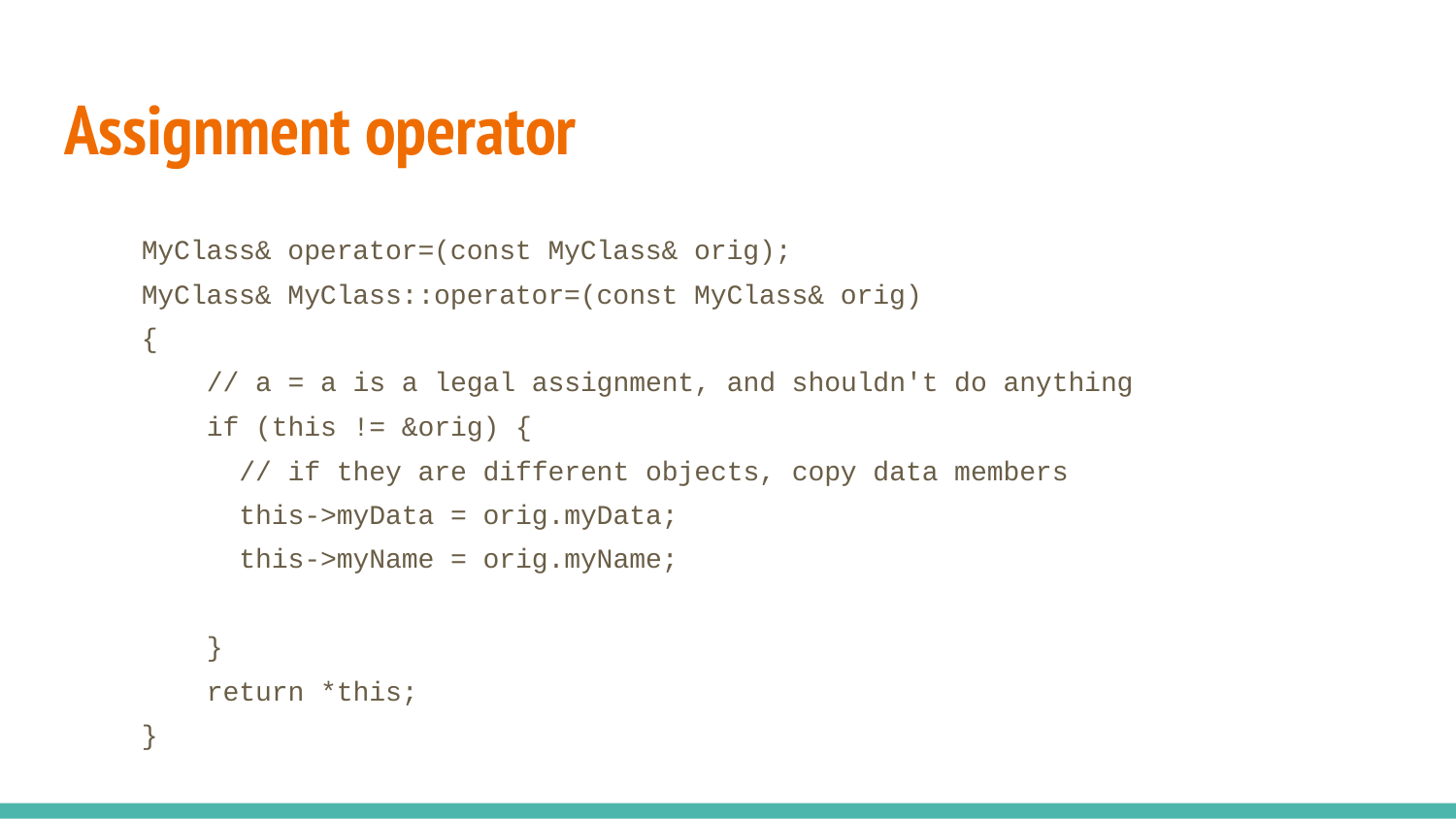

# Assignment operator
MyClass& operator=(const MyClass& orig);
MyClass& MyClass::operator=(const MyClass& orig)
{
    // a = a is a legal assignment, and shouldn't do anything
    if (this != &orig) {
      // if they are different objects, copy data members
      this->myData = orig.myData;
      this->myName = orig.myName;

    }
    return *this;
}